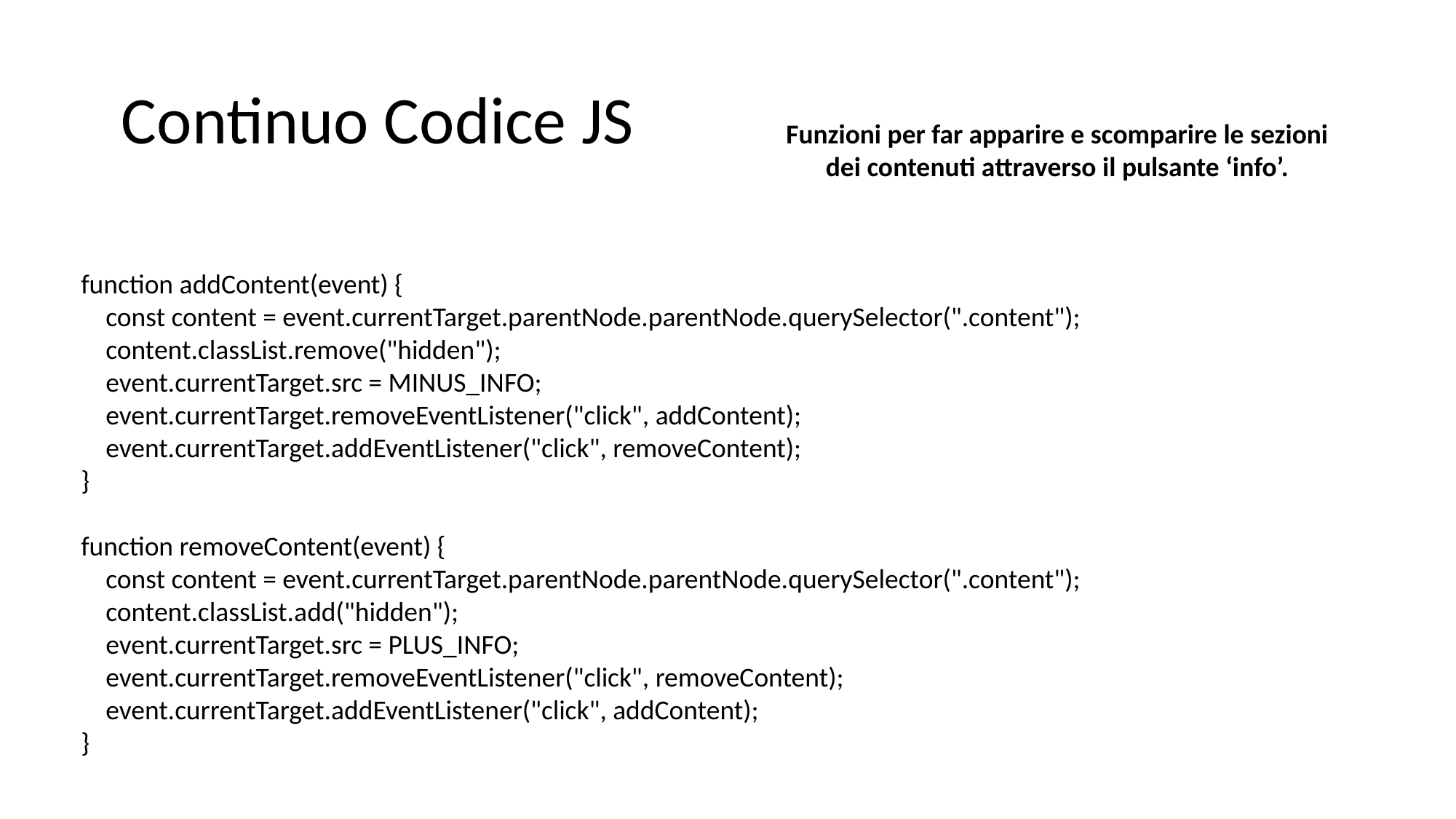

Continuo Codice JS
Funzioni per far apparire e scomparire le sezioni dei contenuti attraverso il pulsante ‘info’.
function addContent(event) {
    const content = event.currentTarget.parentNode.parentNode.querySelector(".content");
    content.classList.remove("hidden");
    event.currentTarget.src = MINUS_INFO;
    event.currentTarget.removeEventListener("click", addContent);
    event.currentTarget.addEventListener("click", removeContent);
}

function removeContent(event) {
    const content = event.currentTarget.parentNode.parentNode.querySelector(".content");
    content.classList.add("hidden");
    event.currentTarget.src = PLUS_INFO;
    event.currentTarget.removeEventListener("click", removeContent);
    event.currentTarget.addEventListener("click", addContent);
}